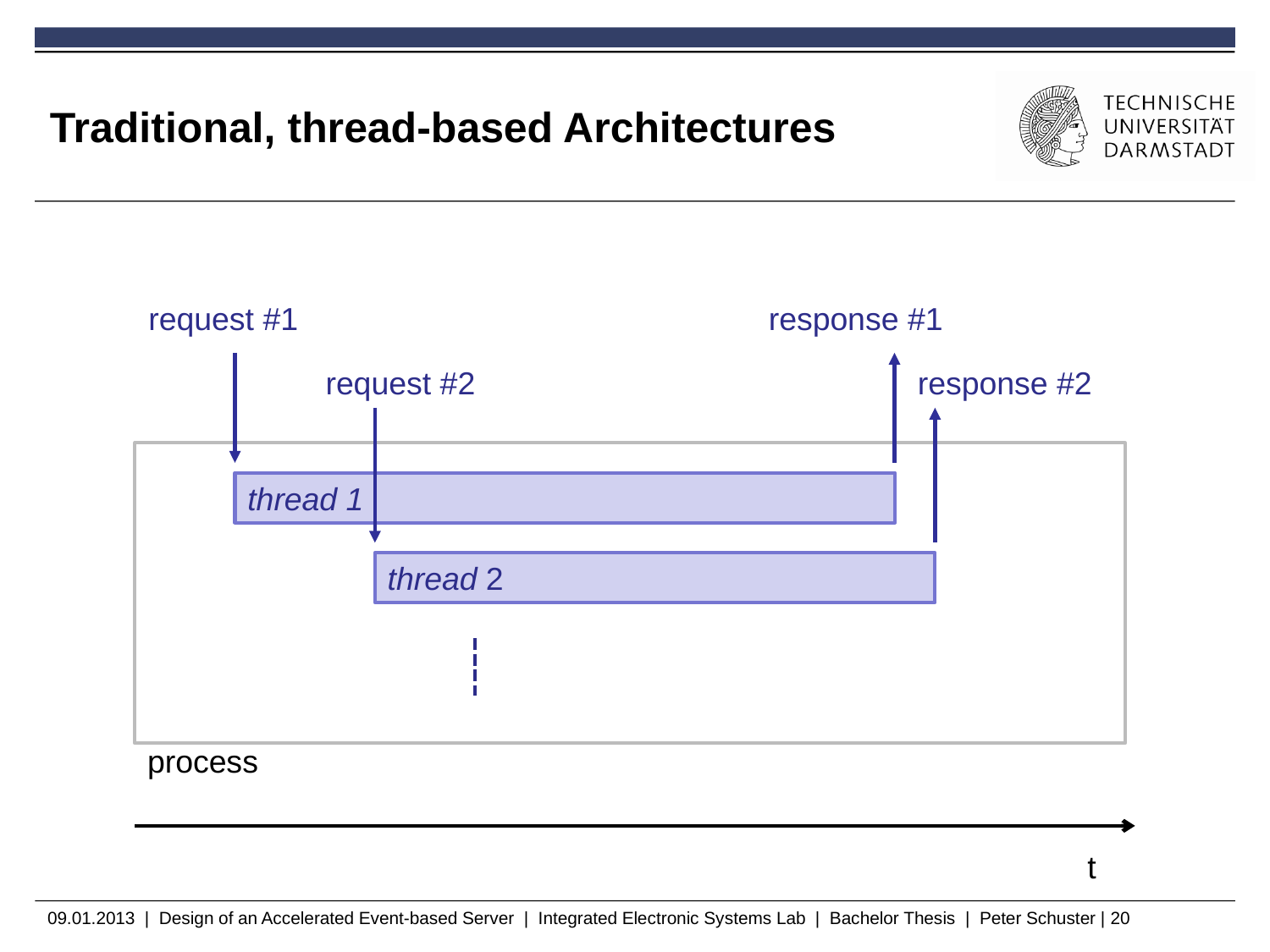

# Traditional, thread-based Architectures
request #1
response #1
request #2
response #2

thread 1
thread 2
process
t